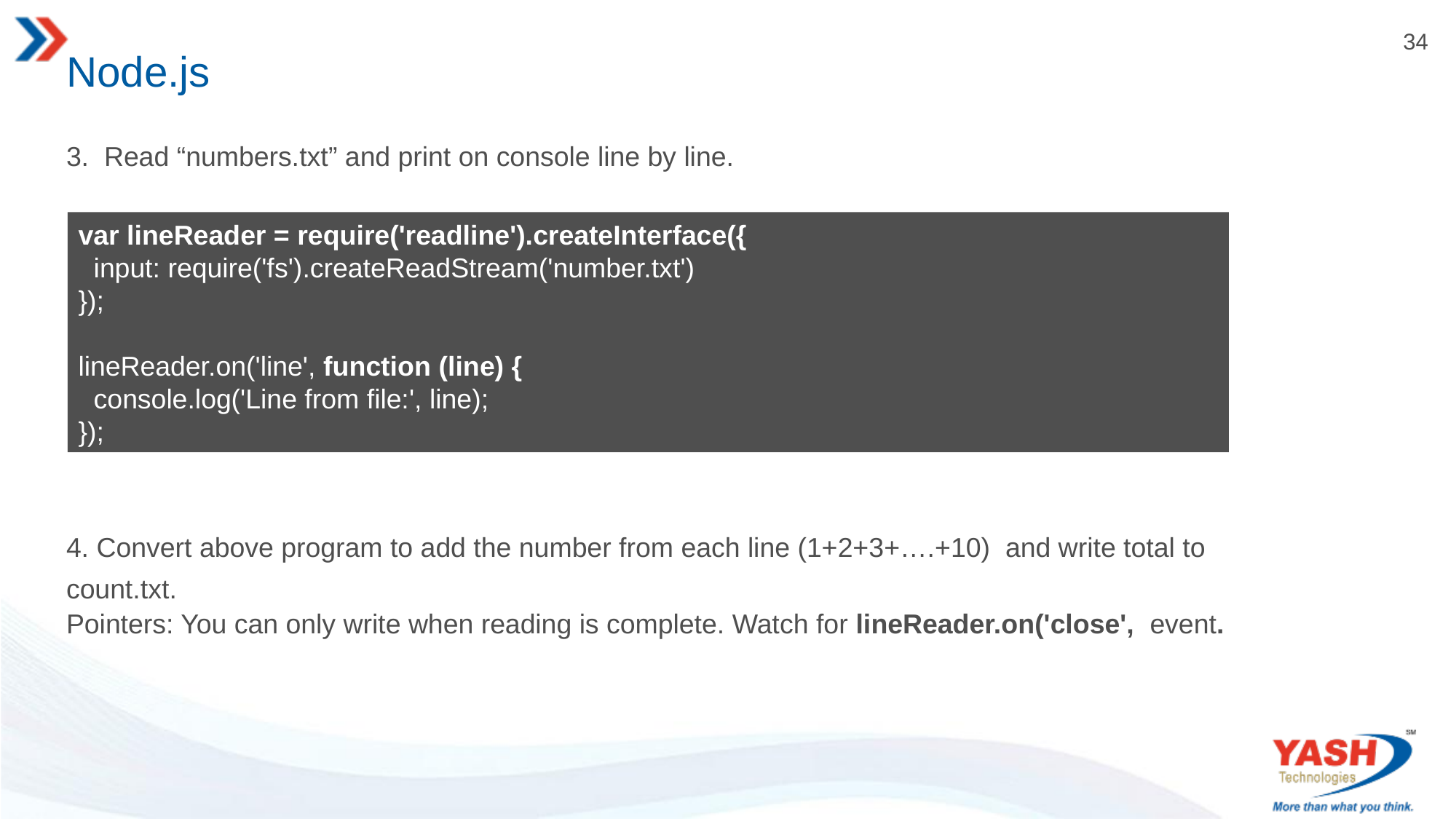

# Node.js
3.  Read “numbers.txt” and print on console line by line.

var lineReader = require('readline').createInterface({
  input: require('fs').createReadStream('number.txt')
});

lineReader.on('line', function (line) {
  console.log('Line from file:', line);
});
4. Convert above program to add the number from each line (1+2+3+….+10)  and write total to count.txt.
Pointers: You can only write when reading is complete. Watch for lineReader.on('close',  event.